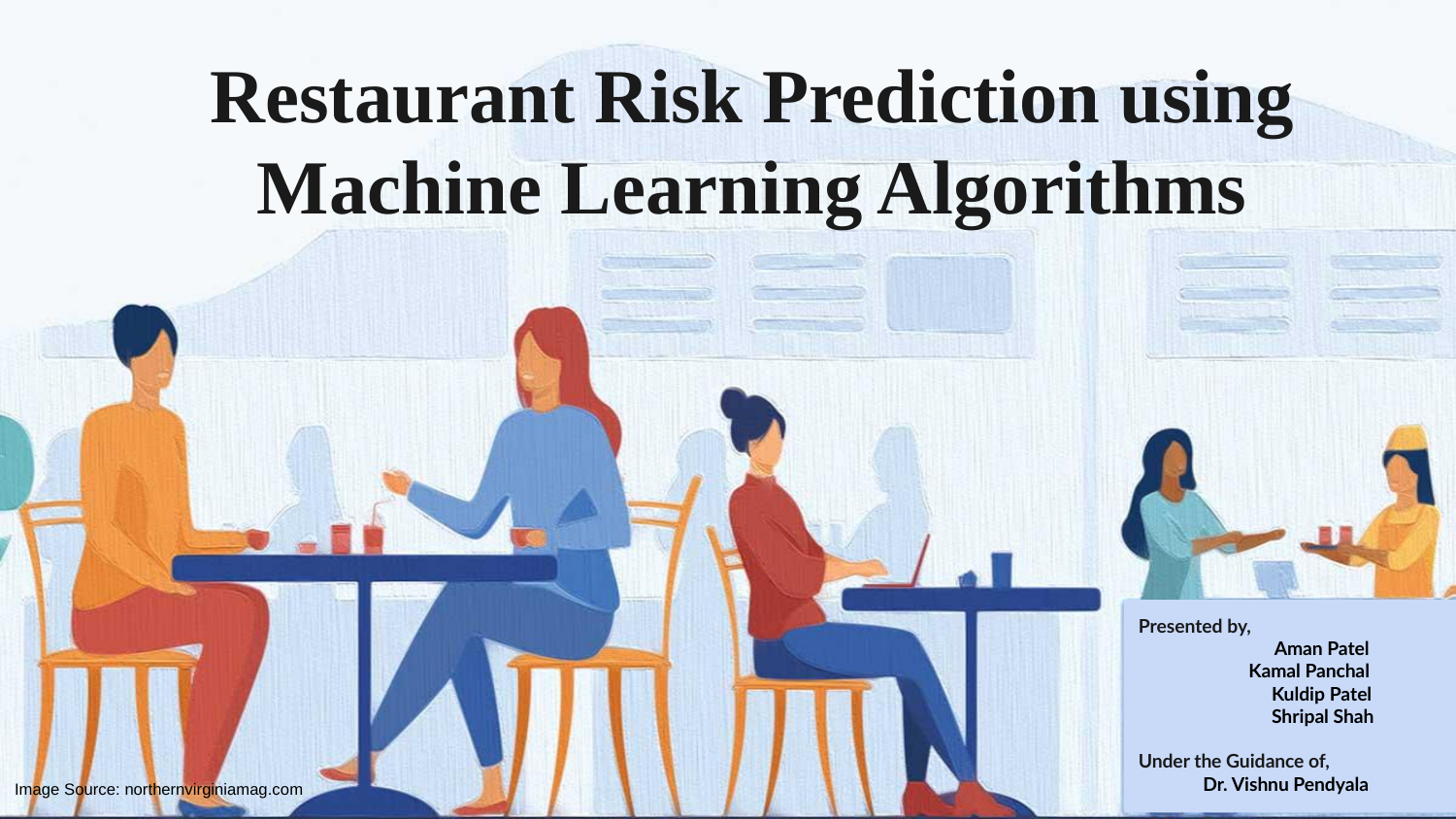

Restaurant Risk Prediction using Machine Learning Algorithms
Presented by,
                            Aman Patel
                        Kamal Panchal
                             Kuldip Patel
                             Shripal Shah
Under the Guidance of,
              Dr. Vishnu Pendyala
Image Source: northernvirginiamag.com